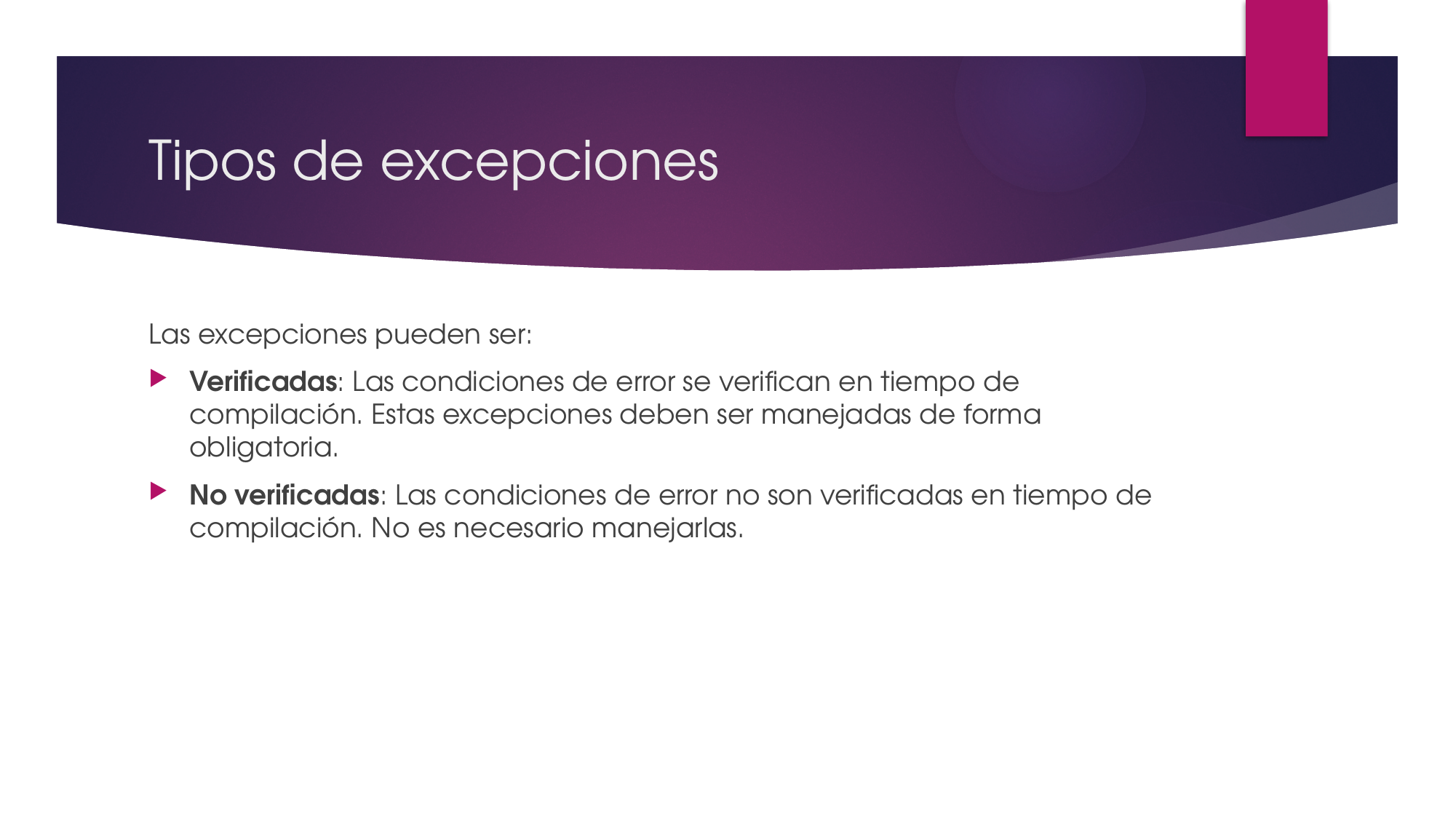

# Tipos de excepciones
Las excepciones pueden ser:
Verificadas: Las condiciones de error se verifican en tiempo de compilación. Estas excepciones deben ser manejadas de forma obligatoria.
No verificadas: Las condiciones de error no son verificadas en tiempo de compilación. No es necesario manejarlas.